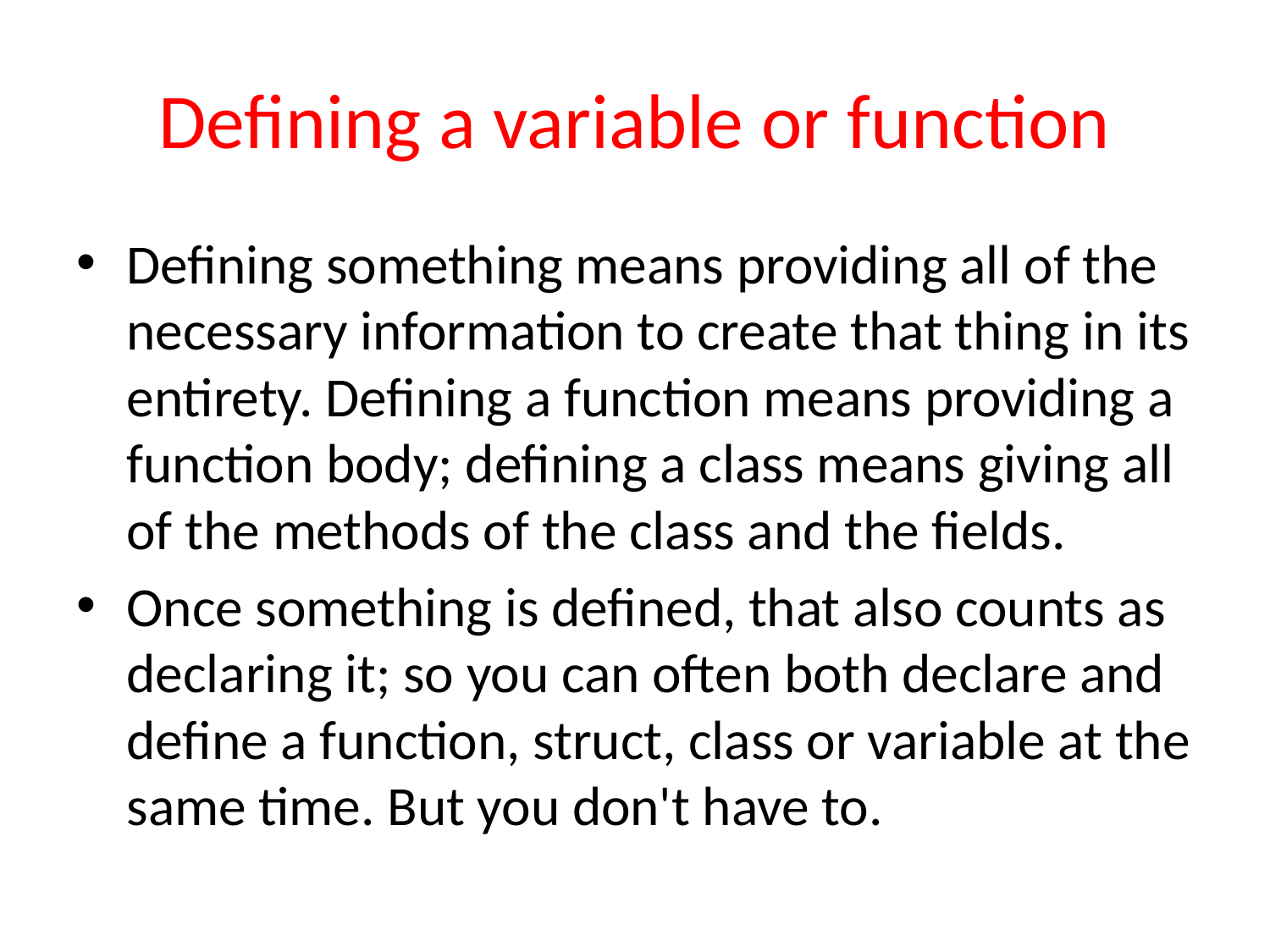

# Defining a variable or function
Defining something means providing all of the necessary information to create that thing in its entirety. Defining a function means providing a function body; defining a class means giving all of the methods of the class and the fields.
Once something is defined, that also counts as declaring it; so you can often both declare and define a function, struct, class or variable at the same time. But you don't have to.